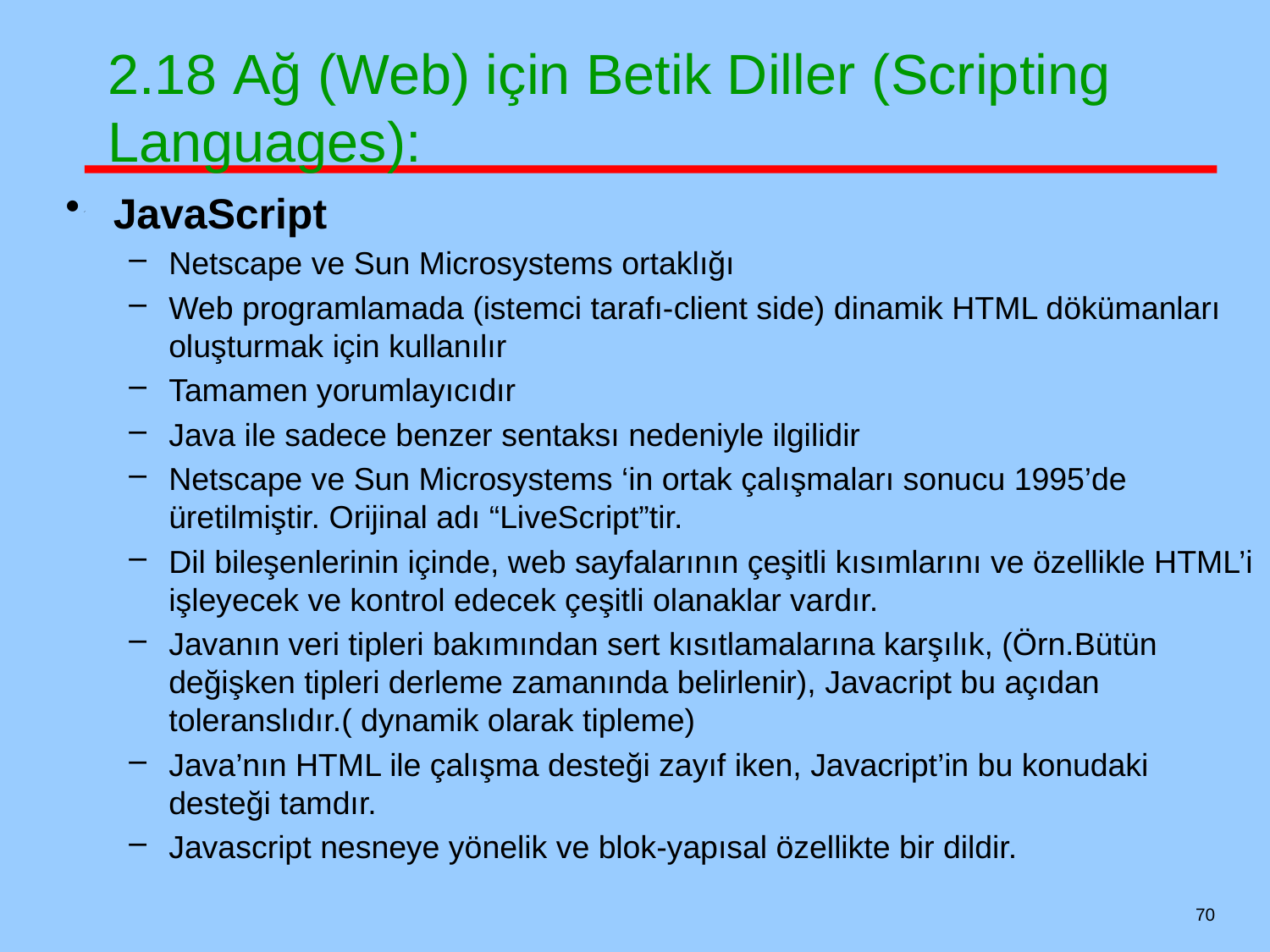

# 2.18 Ağ (Web) için Betik Diller (Scripting Languages):
JavaScript
Netscape ve Sun Microsystems ortaklığı
Web programlamada (istemci tarafı-client side) dinamik HTML dökümanları oluşturmak için kullanılır
Tamamen yorumlayıcıdır
Java ile sadece benzer sentaksı nedeniyle ilgilidir
Netscape ve Sun Microsystems ‘in ortak çalışmaları sonucu 1995’de üretilmiştir. Orijinal adı “LiveScript”tir.
Dil bileşenlerinin içinde, web sayfalarının çeşitli kısımlarını ve özellikle HTML’i işleyecek ve kontrol edecek çeşitli olanaklar vardır.
Javanın veri tipleri bakımından sert kısıtlamalarına karşılık, (Örn.Bütün değişken tipleri derleme zamanında belirlenir), Javacript bu açıdan toleranslıdır.( dynamik olarak tipleme)
Java’nın HTML ile çalışma desteği zayıf iken, Javacript’in bu konudaki desteği tamdır.
Javascript nesneye yönelik ve blok-yapısal özellikte bir dildir.

70